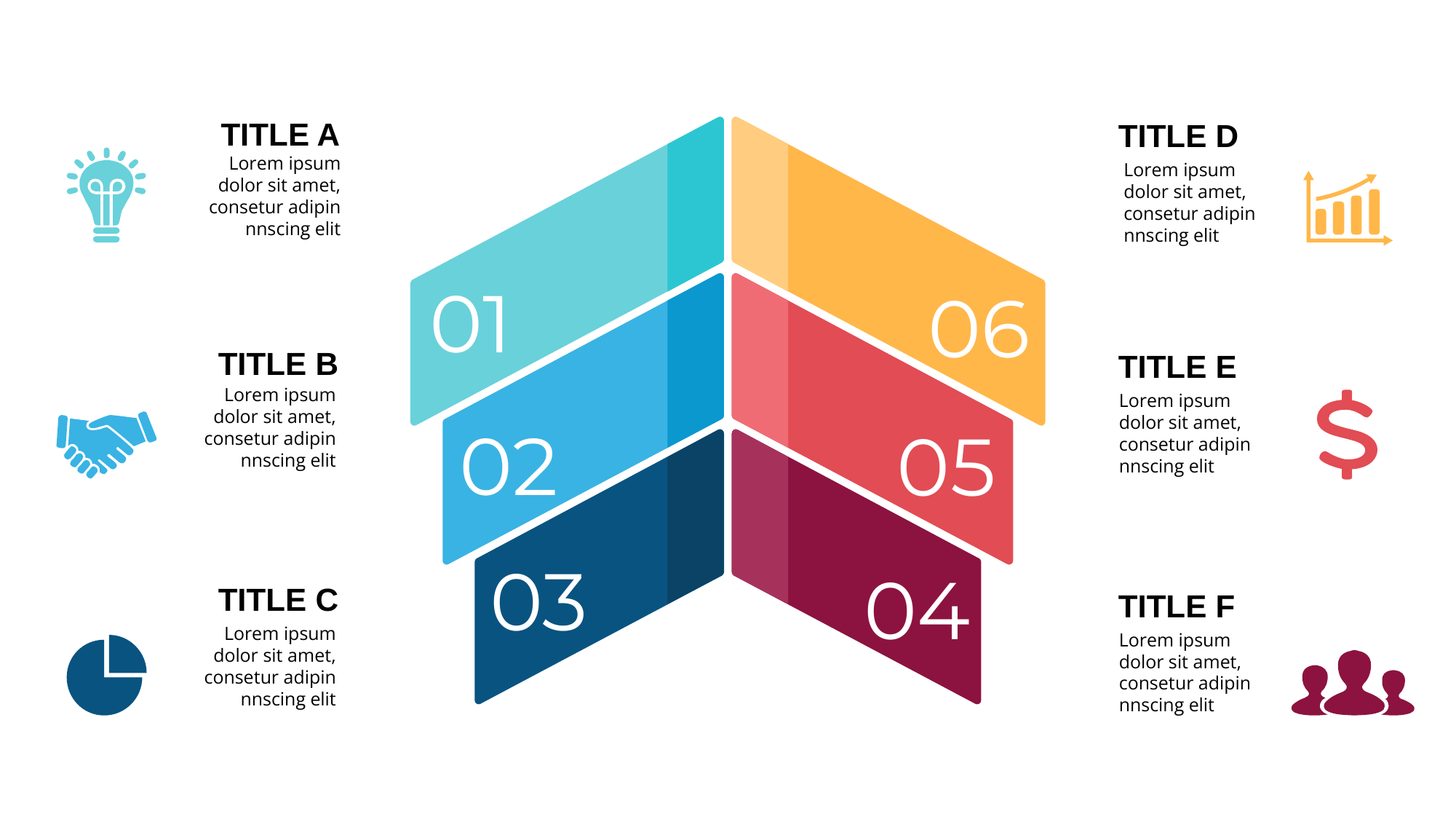

TITLE A
Lorem ipsum dolor sit amet, consetur adipin nnscing elit

TITLE D
Lorem ipsum dolor sit amet, consetur adipin nnscing elit

01

06

02

05
TITLE B
Lorem ipsum dolor sit amet, consetur adipin nnscing elit

TITLE E
Lorem ipsum dolor sit amet, consetur adipin nnscing elit

03

04
TITLE C
Lorem ipsum dolor sit amet, consetur adipin nnscing elit

TITLE F
Lorem ipsum dolor sit amet, consetur adipin nnscing elit